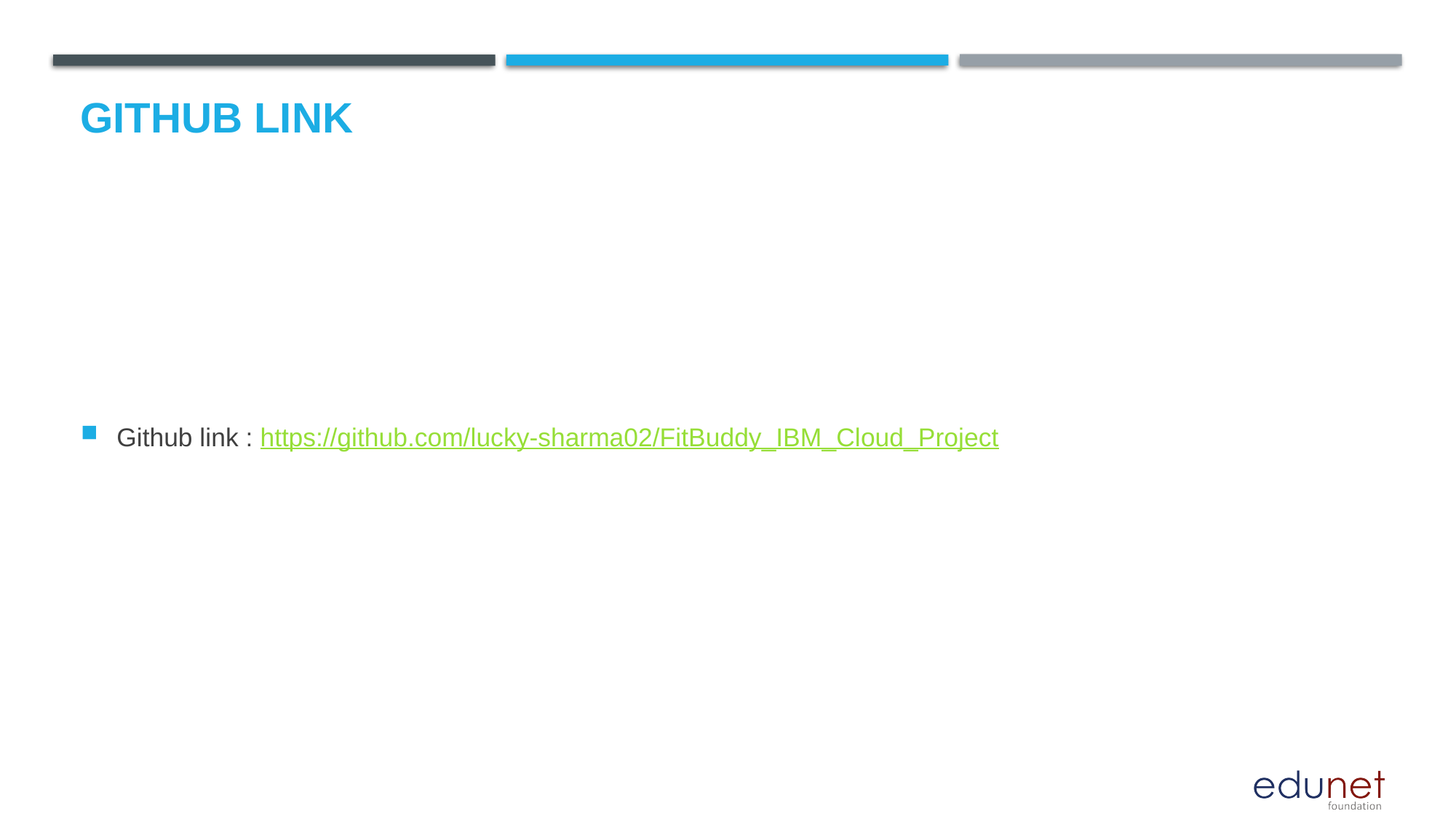

# GitHub Link
Github link : https://github.com/lucky-sharma02/FitBuddy_IBM_Cloud_Project